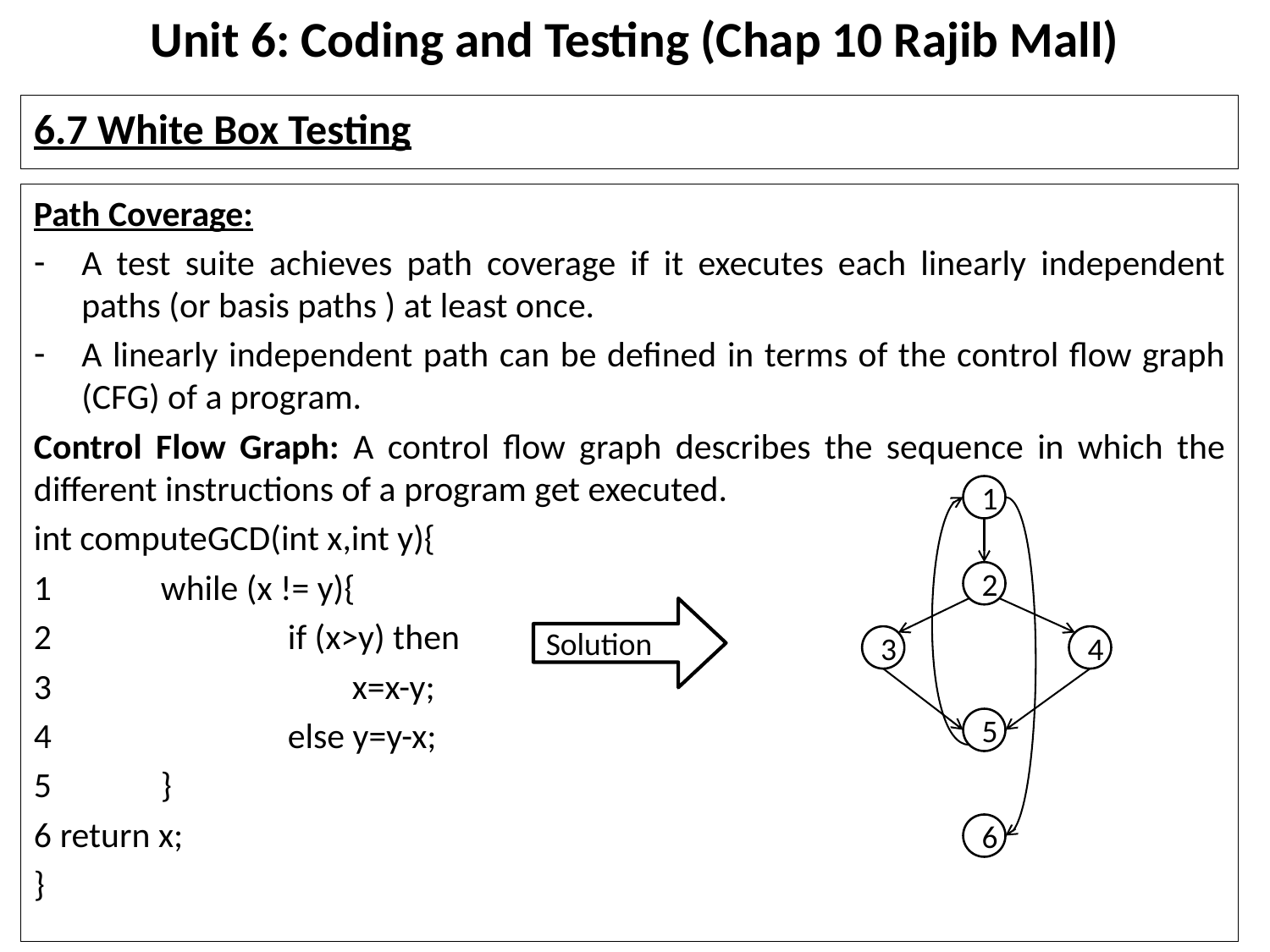

# Unit 6: Coding and Testing (Chap 10 Rajib Mall)
6.7 White Box Testing
Path Coverage:
A test suite achieves path coverage if it executes each linearly independent paths (or basis paths ) at least once.
A linearly independent path can be defined in terms of the control flow graph (CFG) of a program.
Control Flow Graph: A control flow graph describes the sequence in which the different instructions of a program get executed.
int computeGCD(int x,int y){
1	while (x != y){
2		if (x>y) then
3		        x=x-y;
4		else y=y-x;
5	}
6 return x;
}
1
2
3
4
5
6
Solution